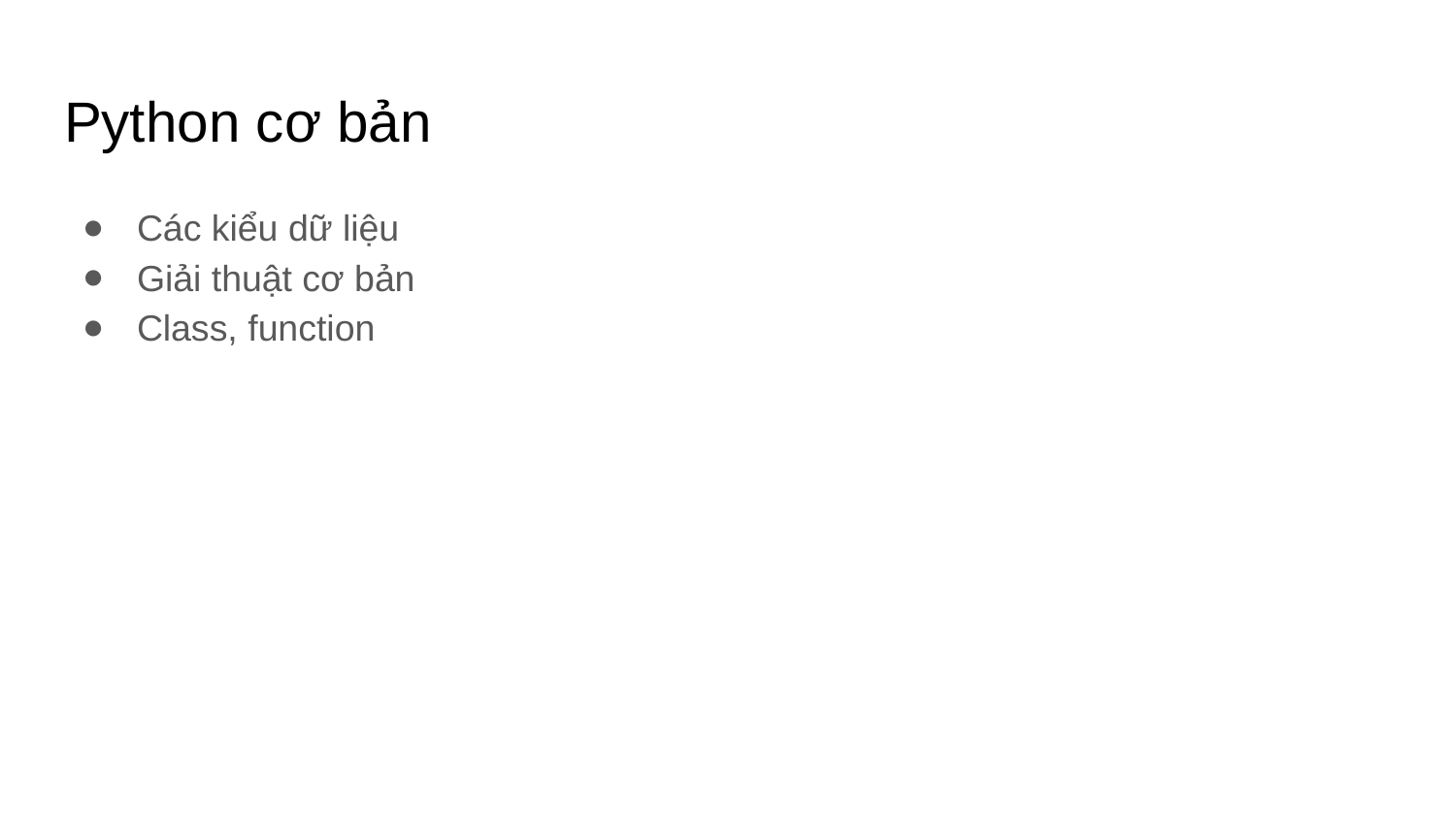

# Python cơ bản
Các kiểu dữ liệu
Giải thuật cơ bản
Class, function